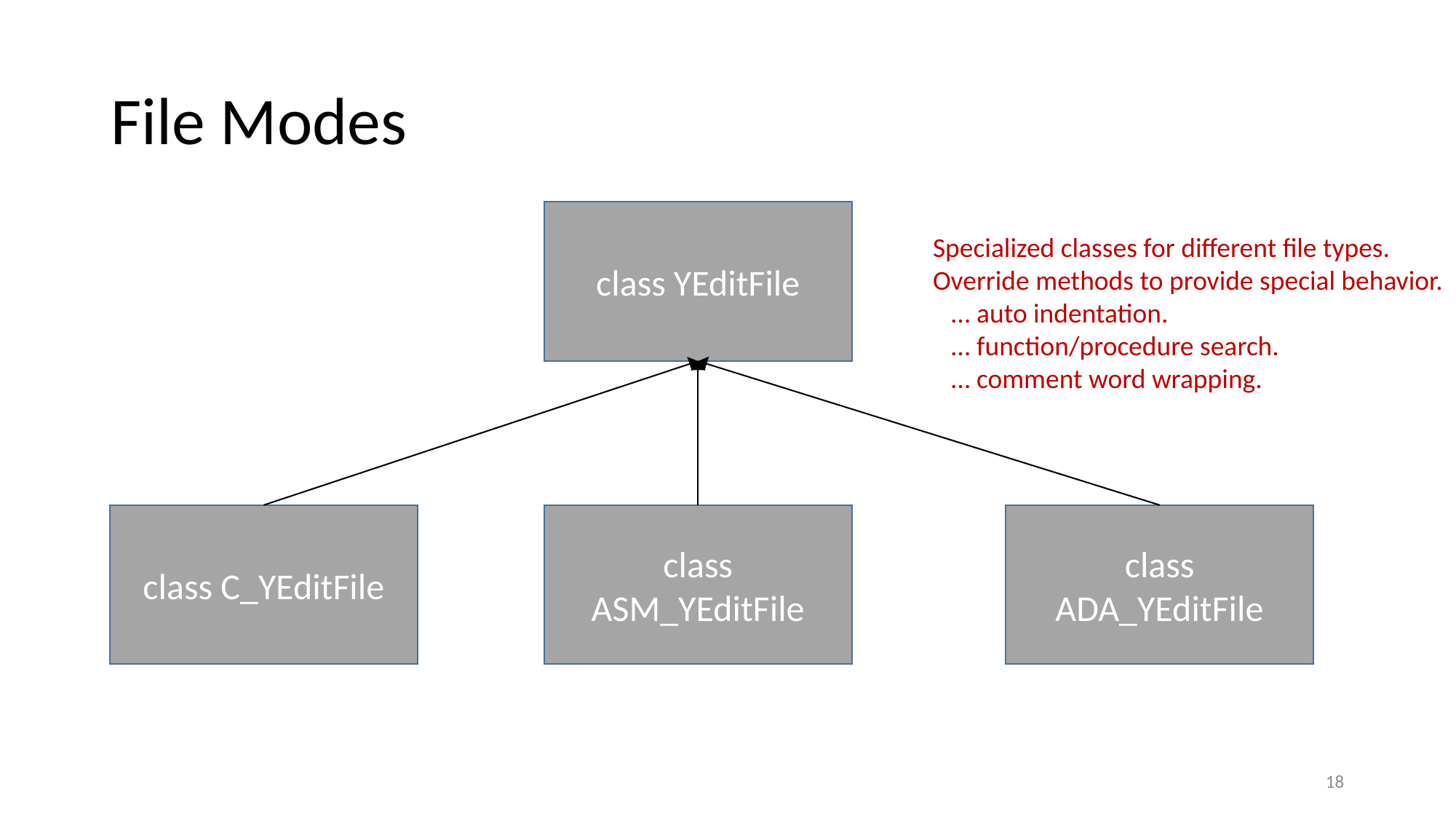

# File Modes
class YEditFile
Specialized classes for different file types.
Override methods to provide special behavior.
   … auto indentation.
   … function/procedure search.
   … comment word wrapping.
class C_YEditFile
class ASM_YEditFile
class ADA_YEditFile
18